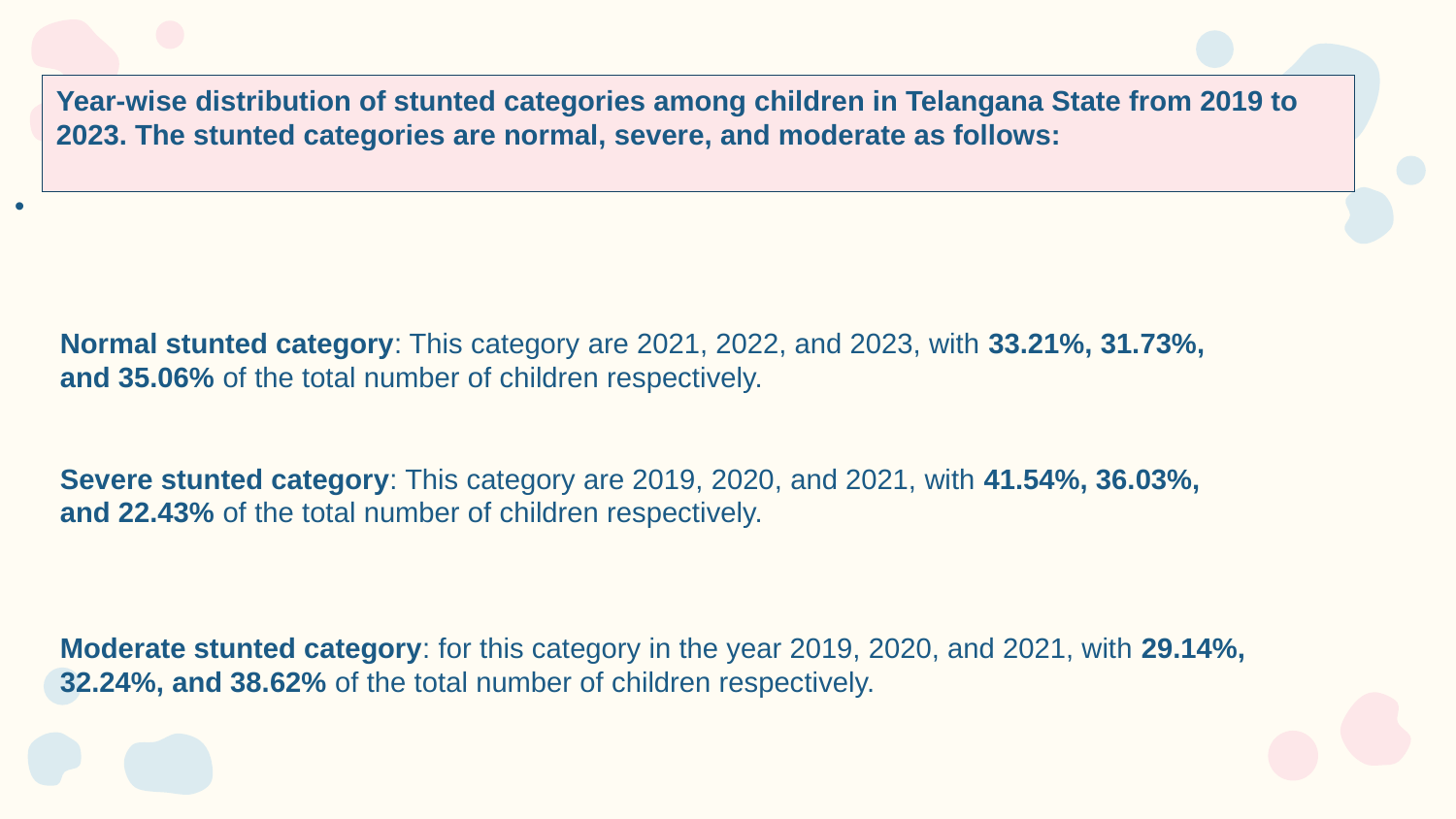

Year-wise distribution of stunted categories among children in Telangana State from 2019 to 2023. The stunted categories are normal, severe, and moderate as follows:
# Normal stunted category: This category are 2021, 2022, and 2023, with 33.21%, 31.73%, and 35.06% of the total number of children respectively. Severe stunted category: This category are 2019, 2020, and 2021, with 41.54%, 36.03%, and 22.43% of the total number of children respectively. Moderate stunted category: for this category in the year 2019, 2020, and 2021, with 29.14%, 32.24%, and 38.62% of the total number of children respectively.